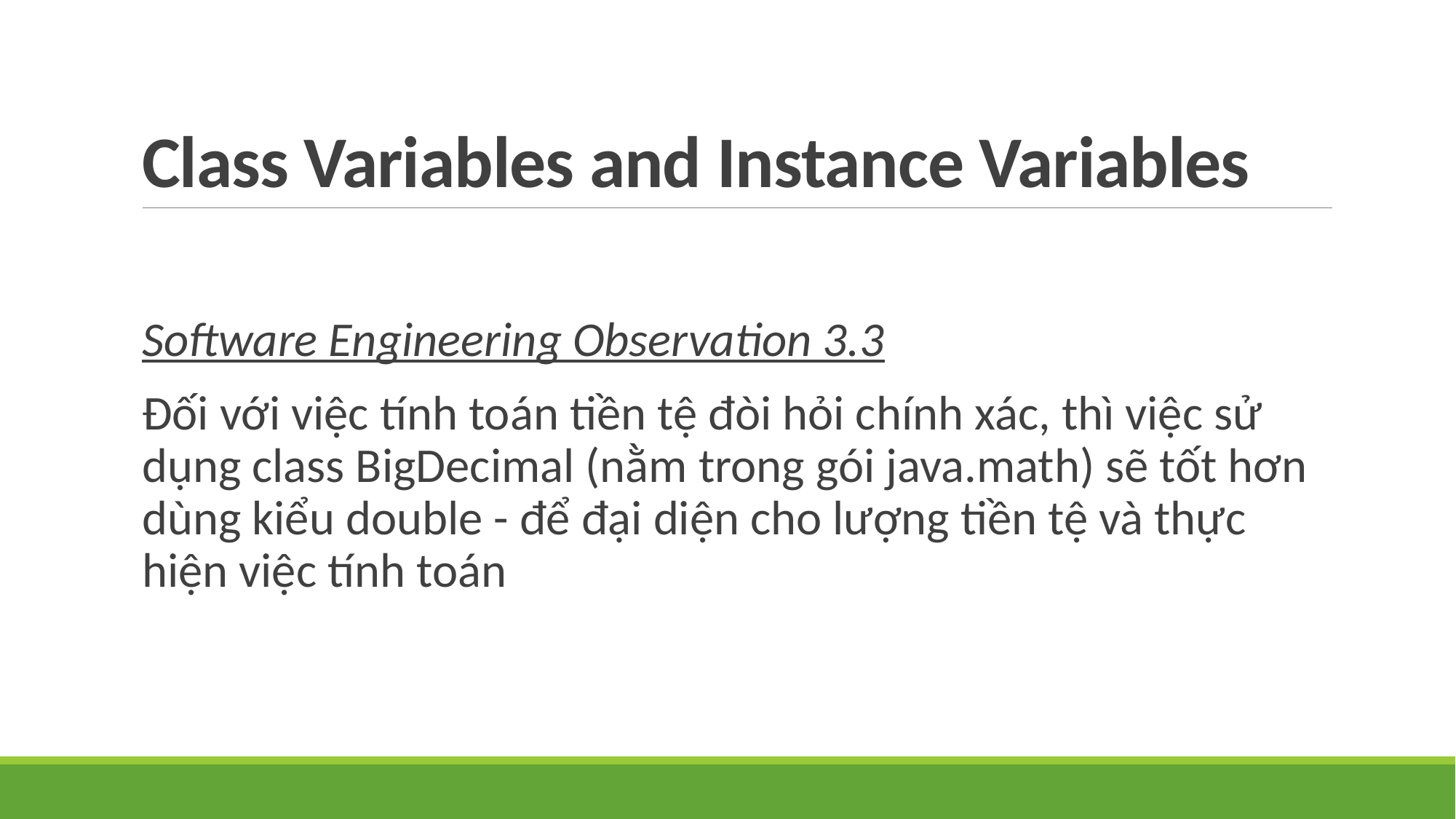

# Class Variables and Instance Variables
Software Engineering Observation 3.3
	Đối với việc tính toán tiền tệ đòi hỏi chính xác, thì việc sử dụng class BigDecimal (nằm trong gói java.math) sẽ tốt hơn dùng kiểu double - để đại diện cho lượng tiền tệ và thực hiện việc tính toán